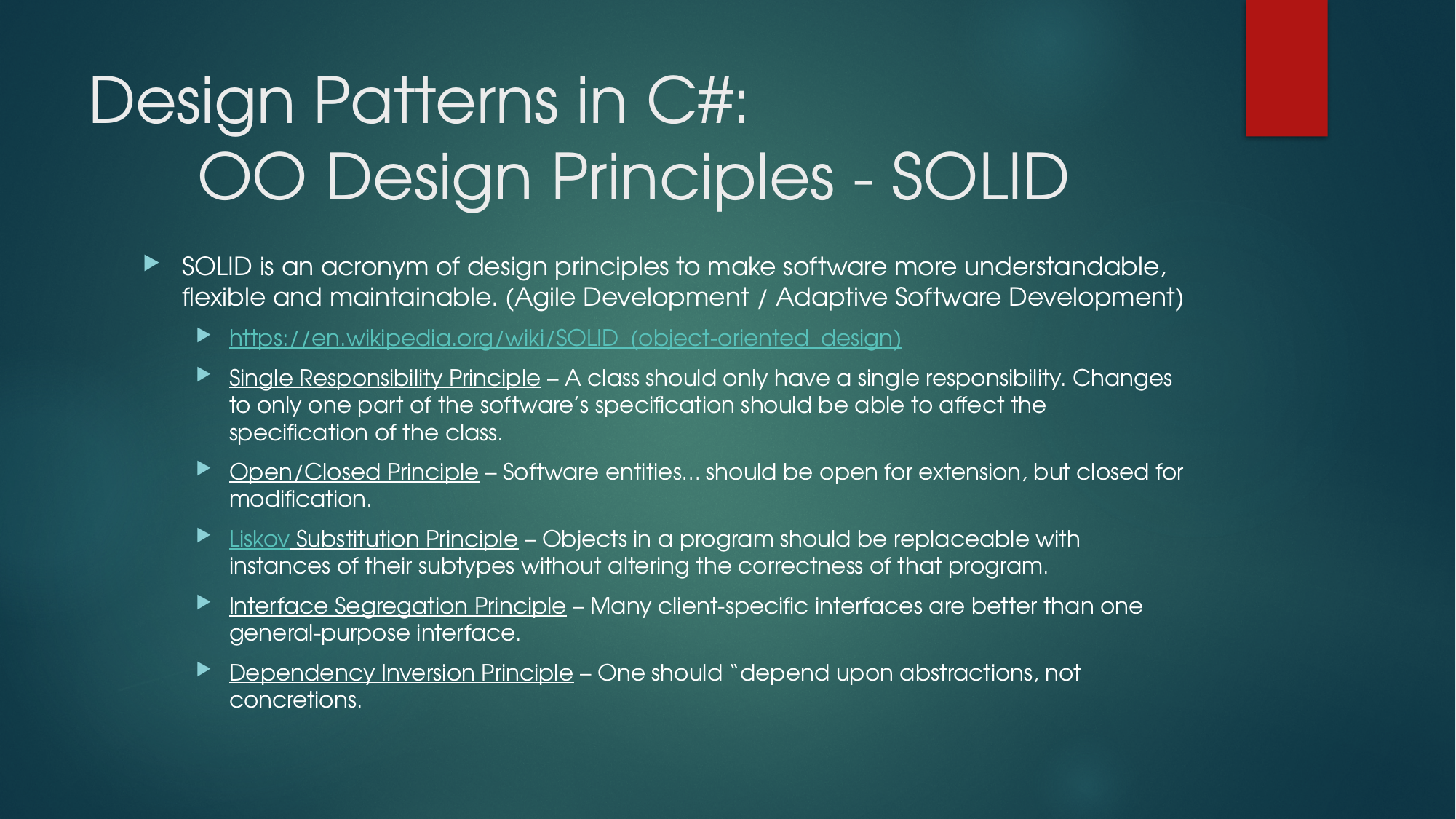

# Design Patterns in C#: OO Design Principles - SOLID
SOLID is an acronym of design principles to make software more understandable, flexible and maintainable. (Agile Development / Adaptive Software Development)
https://en.wikipedia.org/wiki/SOLID_(object-oriented_design)
Single Responsibility Principle – A class should only have a single responsibility. Changes to only one part of the software’s specification should be able to affect the specification of the class.
Open/Closed Principle – Software entities… should be open for extension, but closed for modification.
Liskov Substitution Principle – Objects in a program should be replaceable with instances of their subtypes without altering the correctness of that program.
Interface Segregation Principle – Many client-specific interfaces are better than one general-purpose interface.
Dependency Inversion Principle – One should “depend upon abstractions, not concretions.